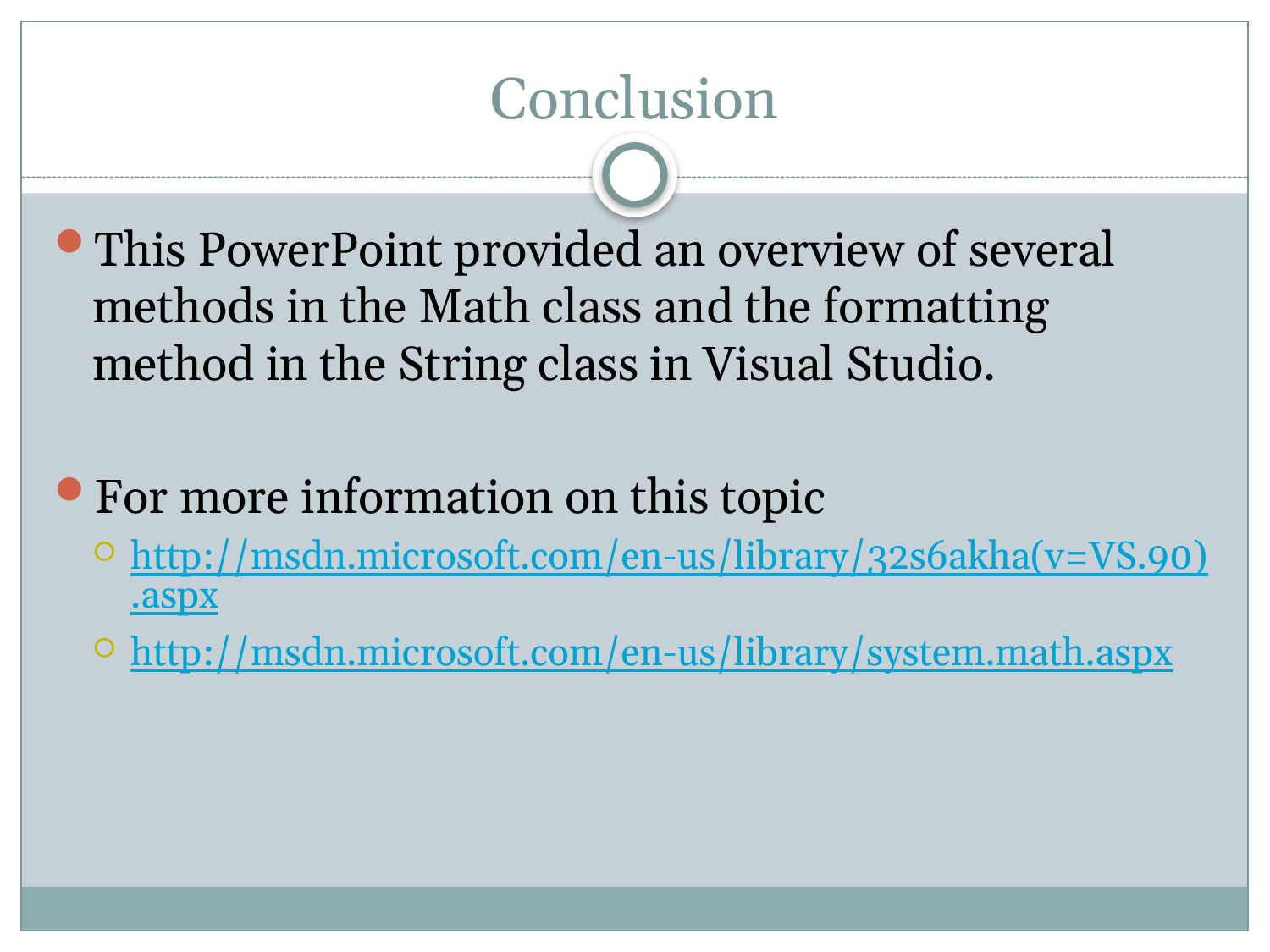

# Conclusion
This PowerPoint provided an overview of several methods in the Math class and the formatting method in the String class in Visual Studio.

For more information on this topic
http://msdn.microsoft.com/en-us/library/32s6akha(v=VS.90).aspx
http://msdn.microsoft.com/en-us/library/system.math.aspx